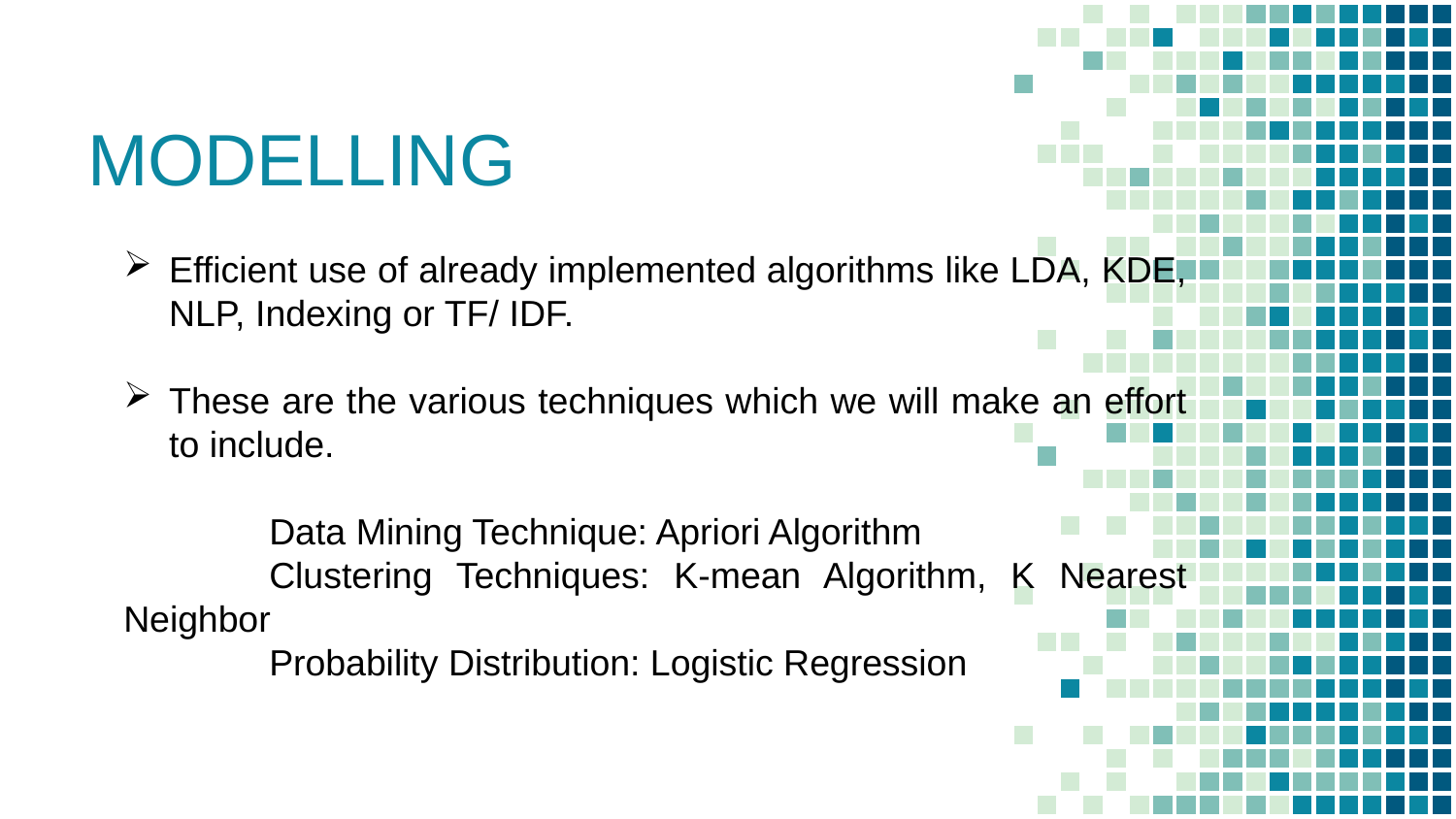

# MODELLING

Efficient use of already implemented algorithms like LDA, KDE, NLP, Indexing or TF/ IDF.

These are the various techniques which we will make an effort to include.

	Data Mining Technique: Apriori Algorithm
	Clustering Techniques: K-mean Algorithm, K Nearest Neighbor
	Probability Distribution: Logistic Regression